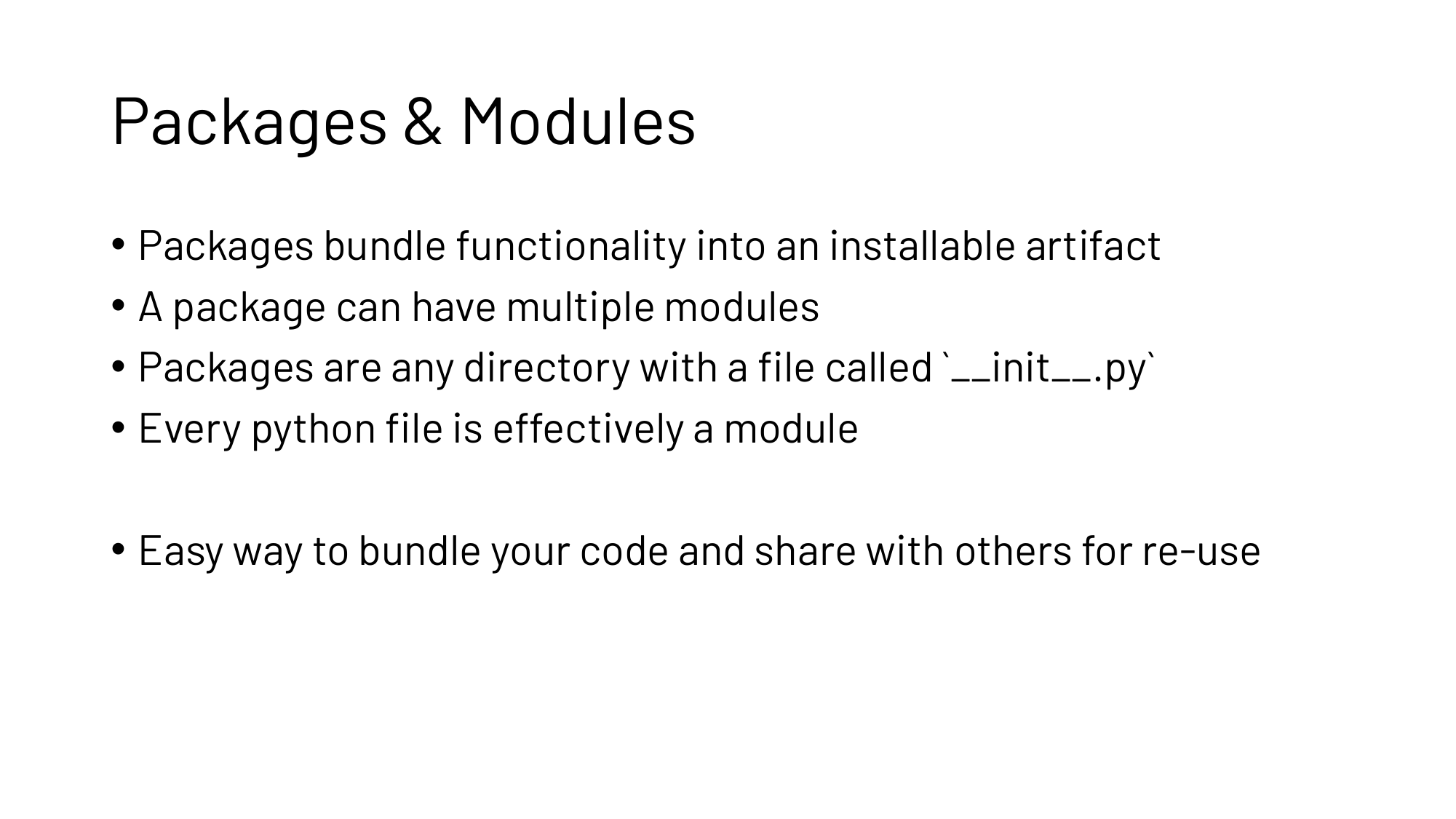

# Packages & Modules
Packages bundle functionality into an installable artifact
A package can have multiple modules
Packages are any directory with a file called `__init__.py`
Every python file is effectively a module

Easy way to bundle your code and share with others for re-use